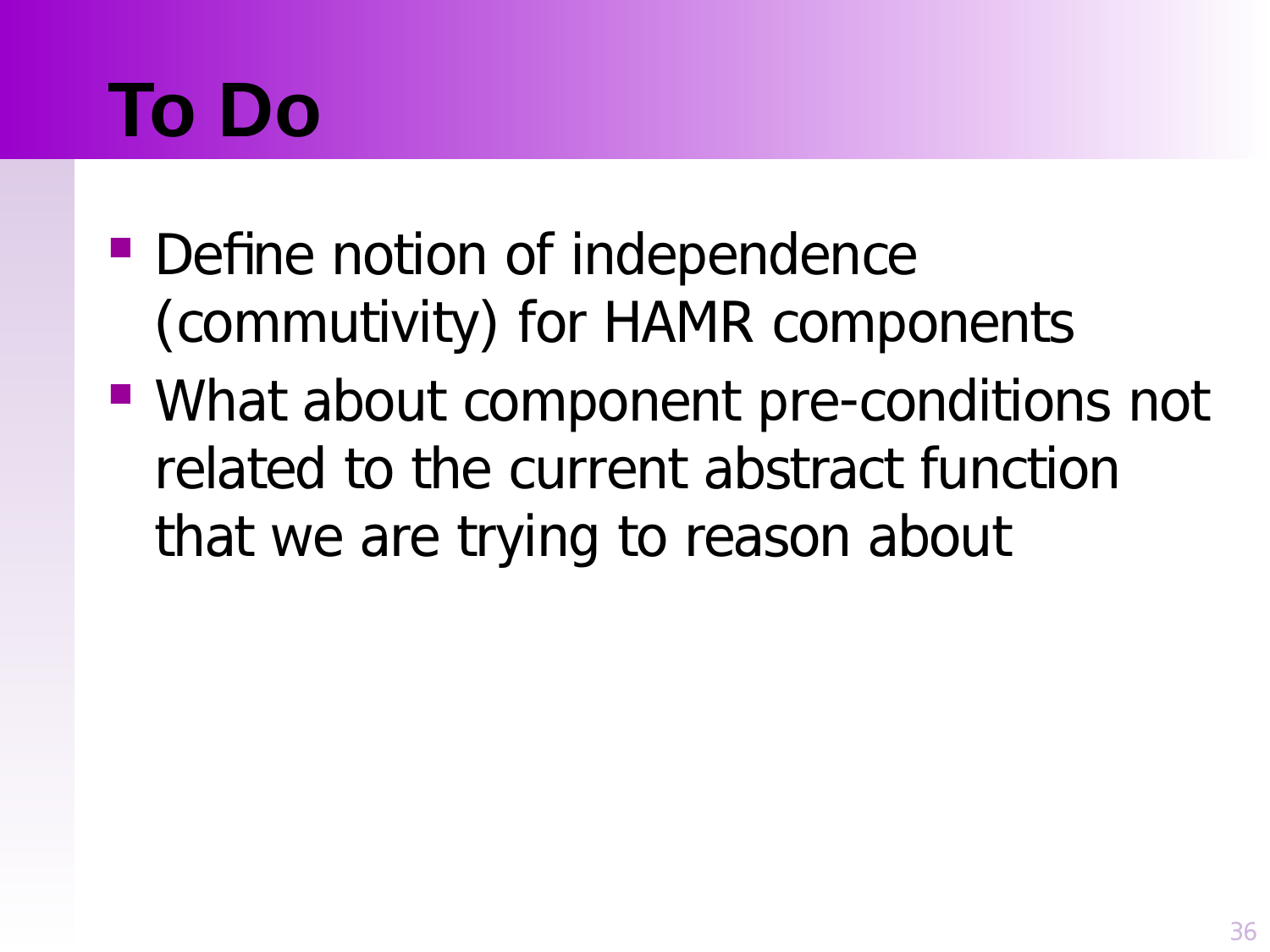

# To Do
Define notion of independence (commutivity) for HAMR components
What about component pre-conditions not related to the current abstract function that we are trying to reason about
36